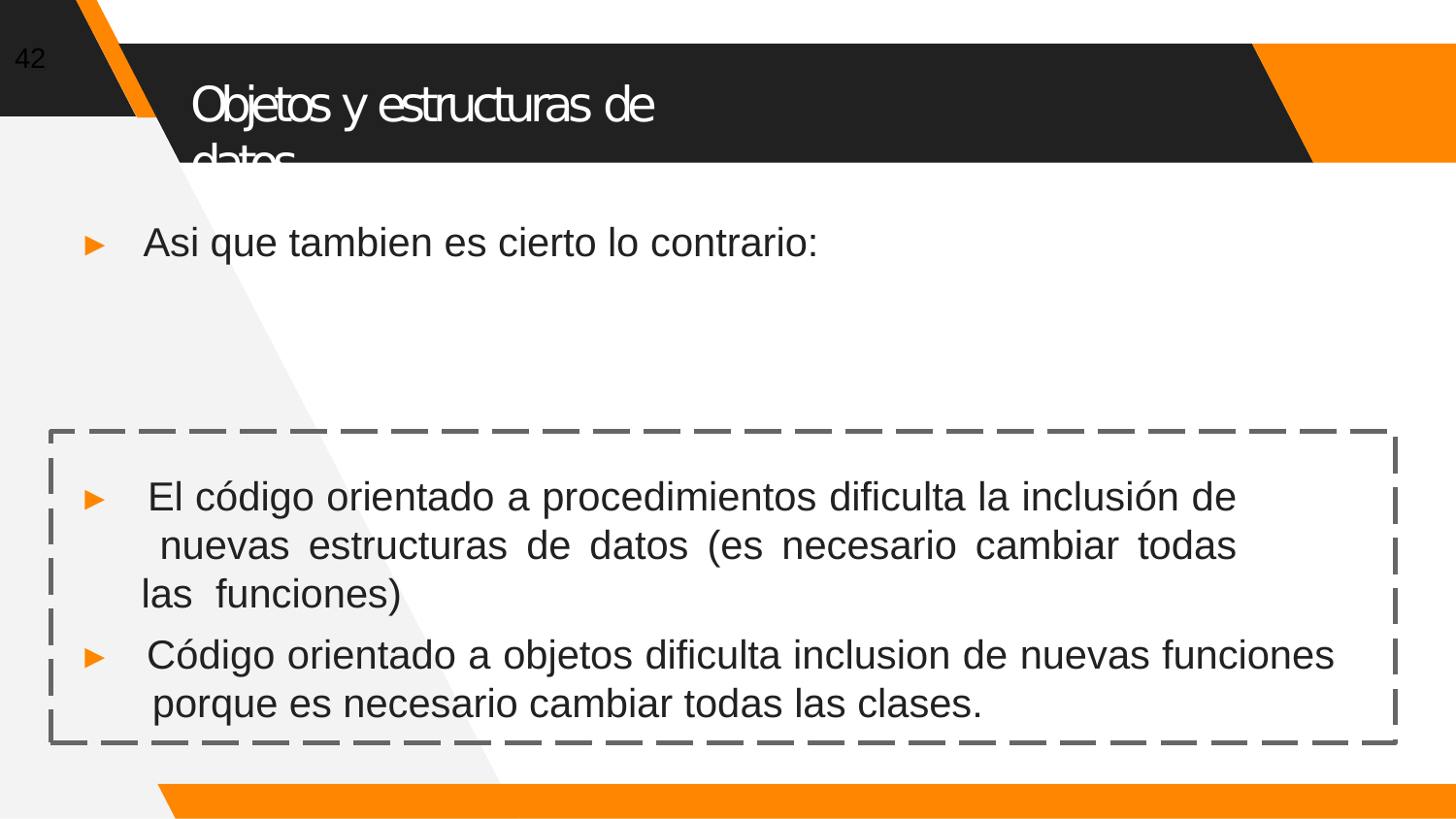

42
# Objetos y estructuras de datos
▸	Asi que tambien es cierto lo contrario:

▸ El código orientado a procedimientos dificulta la inclusión de  nuevas estructuras de datos (es necesario cambiar todas las  funciones)
▸ Código orientado a objetos dificulta inclusion de nuevas funciones  porque es necesario cambiar todas las clases.